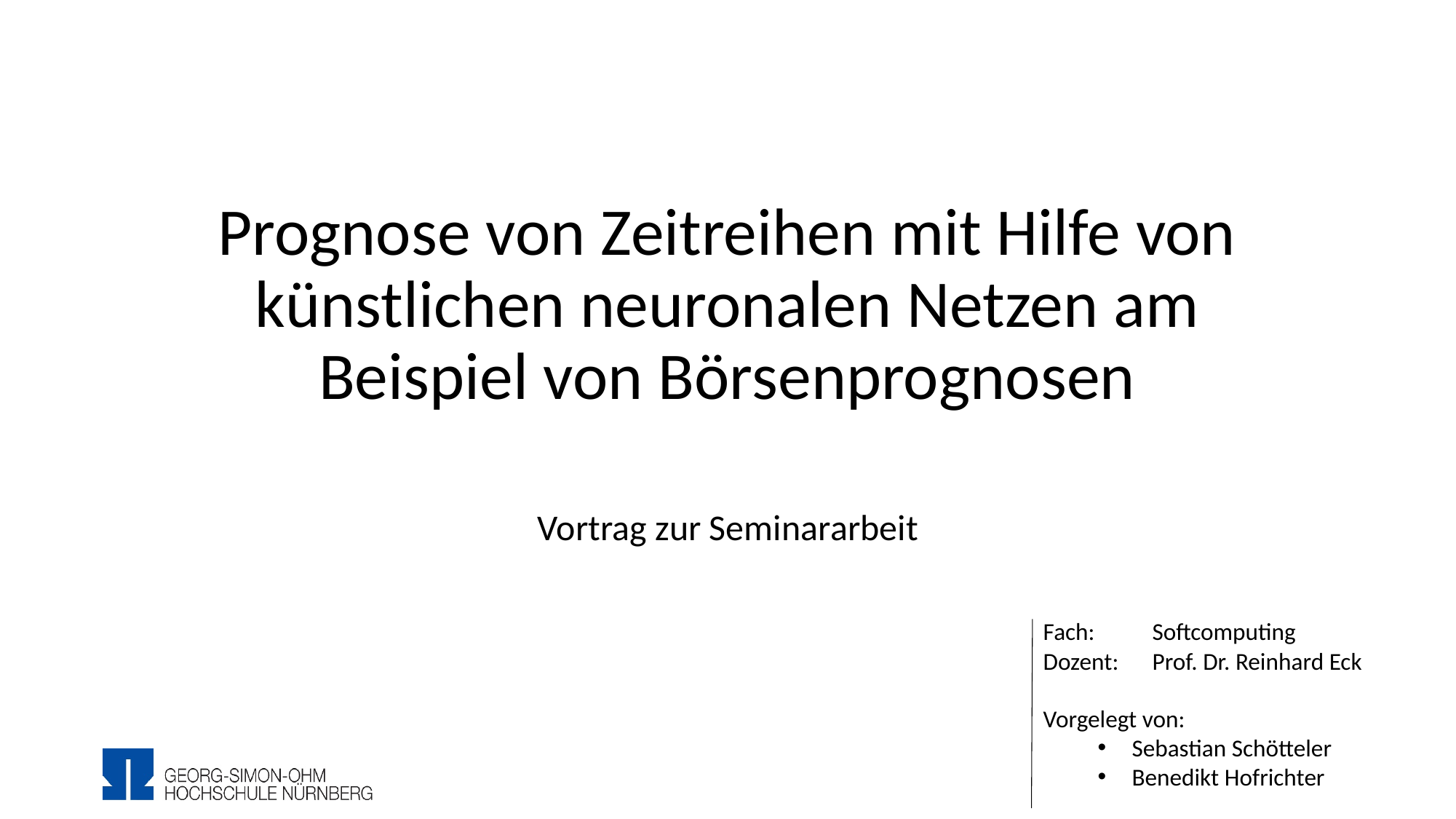

# Prognose von Zeitreihen mit Hilfe von künstlichen neuronalen Netzen am Beispiel von Börsenprognosen
Vortrag zur Seminararbeit
Fach: 	Softcomputing
Dozent: 	Prof. Dr. Reinhard Eck

Vorgelegt von:
Sebastian Schötteler
Benedikt Hofrichter